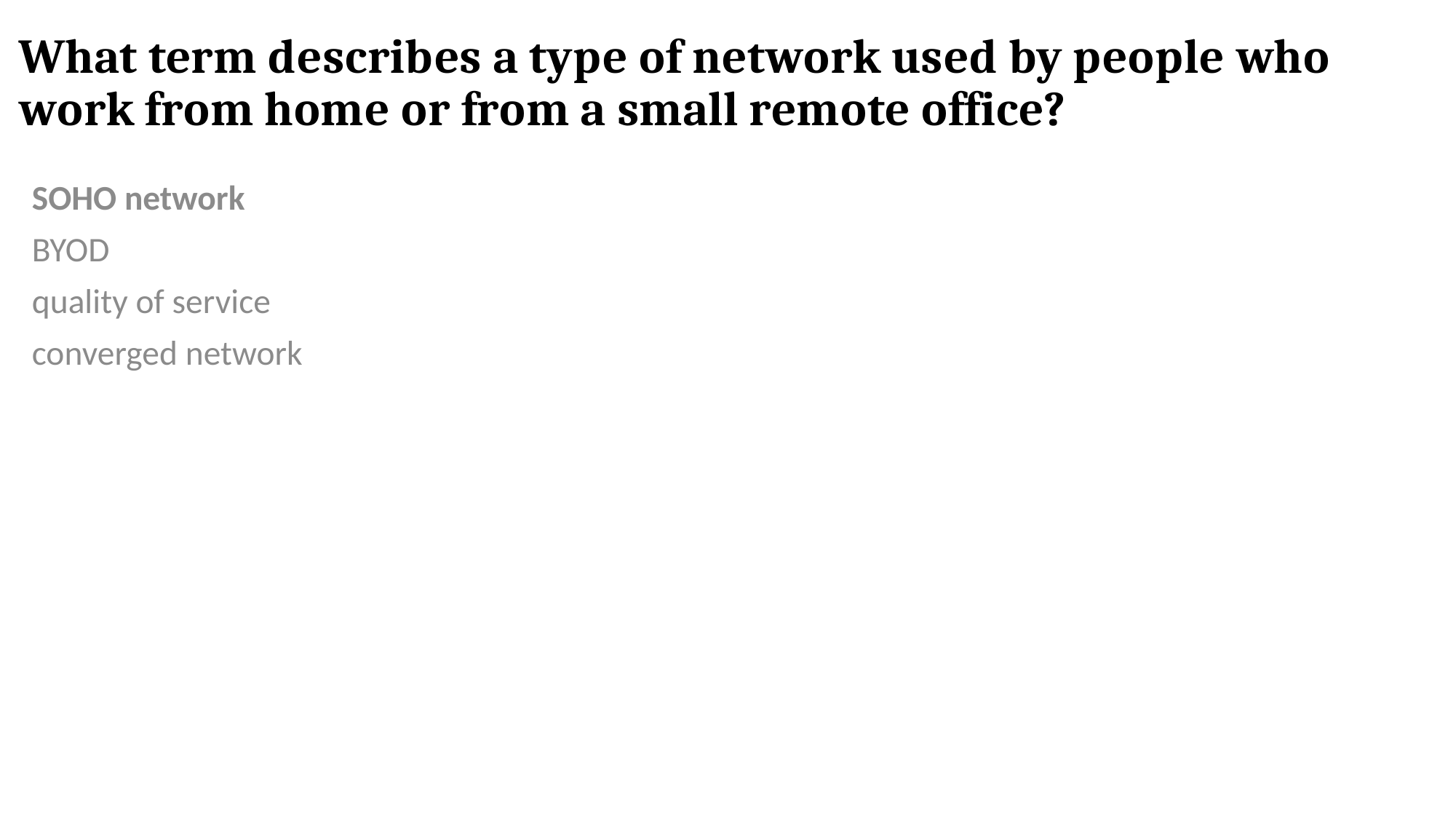

# What term describes a type of network used by people who work from home or from a small remote office?
SOHO network
BYOD
quality of service
converged network